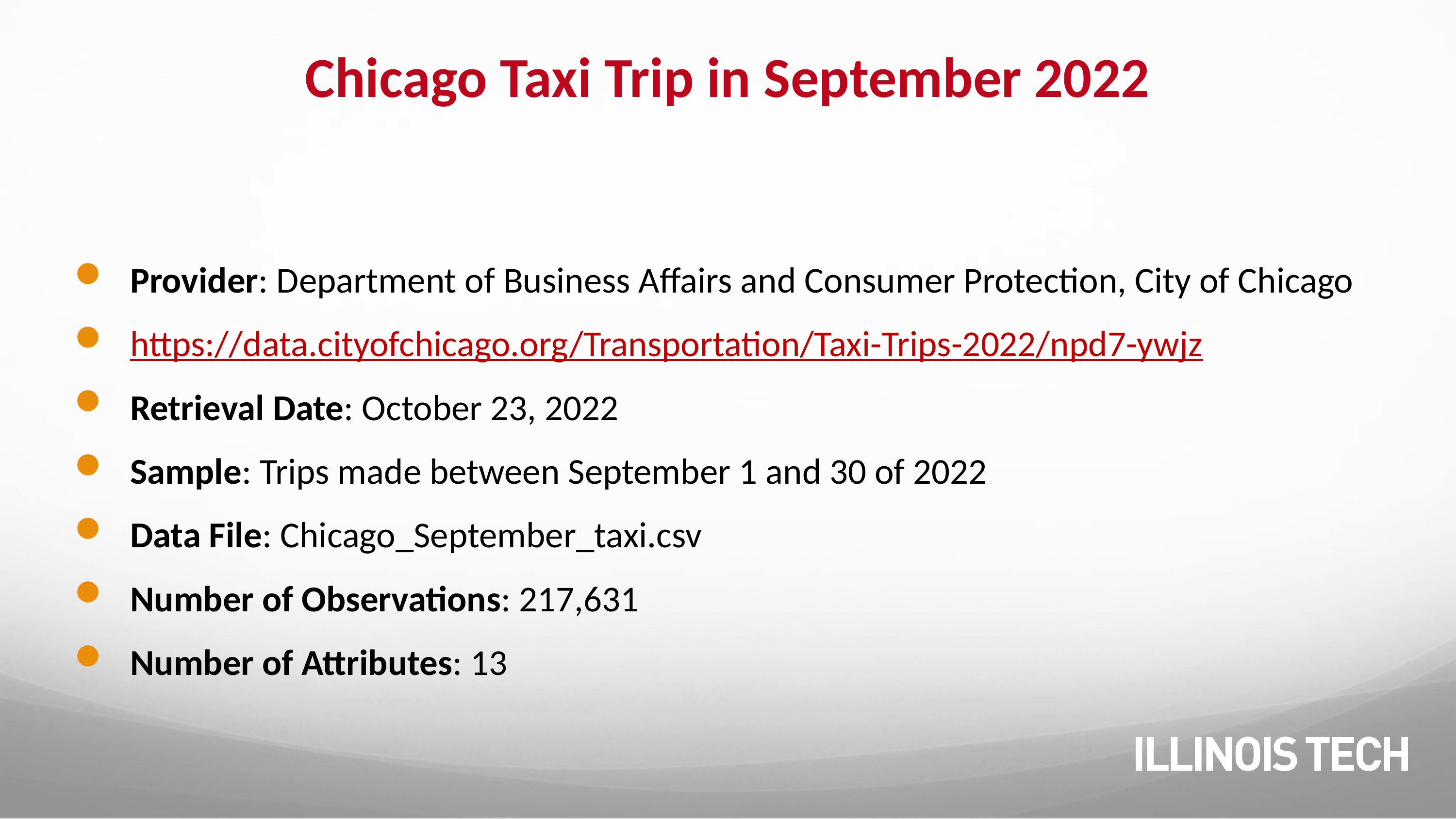

# Chicago Taxi Trip in September 2022
Provider: Department of Business Affairs and Consumer Protection, City of Chicago
https://data.cityofchicago.org/Transportation/Taxi-Trips-2022/npd7-ywjz
Retrieval Date: October 23, 2022
Sample: Trips made between September 1 and 30 of 2022
Data File: Chicago_September_taxi.csv
Number of Observations: 217,631
Number of Attributes: 13